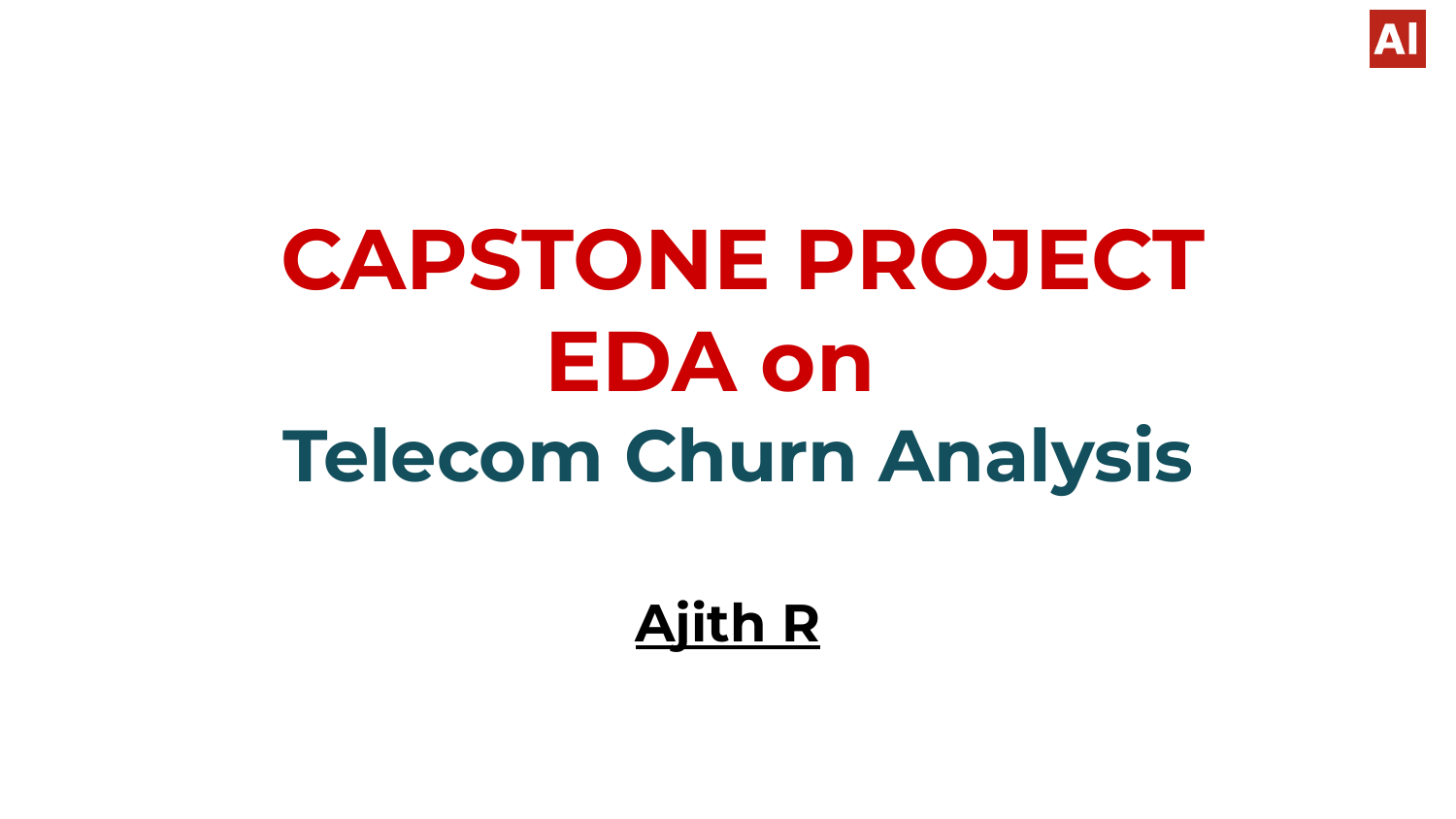

# CAPSTONE PROJECT
                    EDA on
 Telecom Churn Analysis

Ajith R